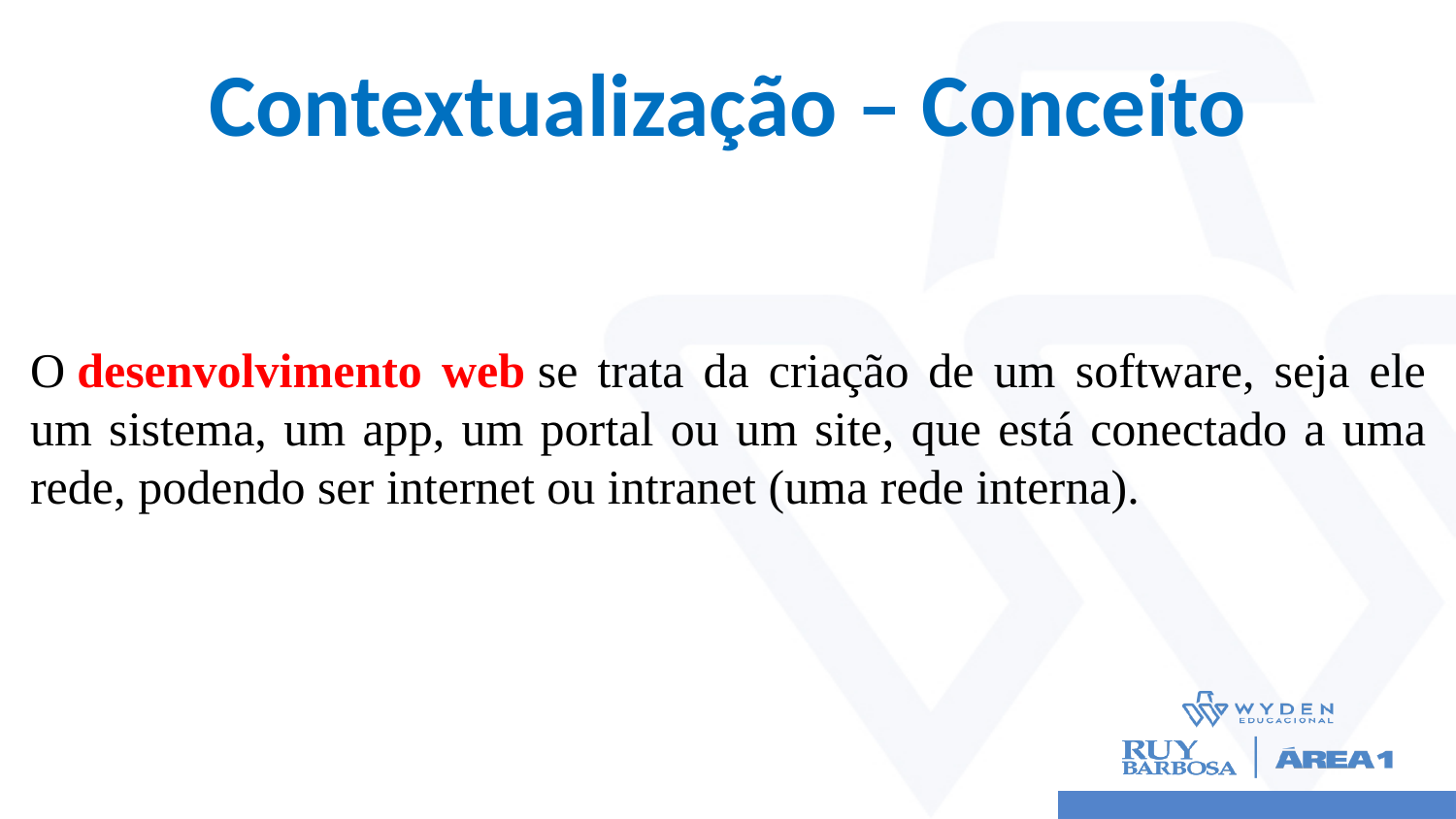

# Contextualização – Conceito

O desenvolvimento web se trata da criação de um software, seja ele um sistema, um app, um portal ou um site, que está conectado a uma rede, podendo ser internet ou intranet (uma rede interna).